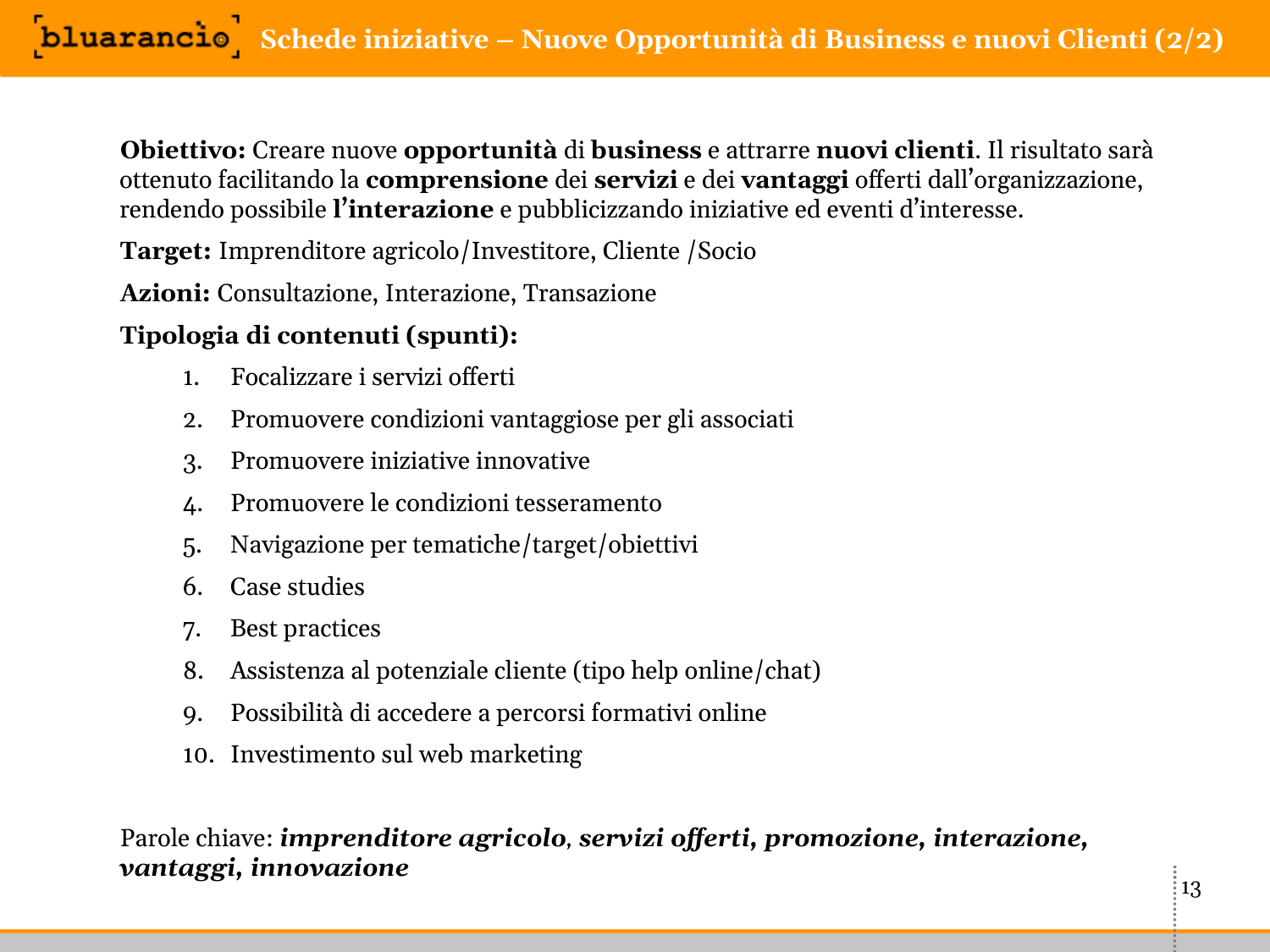

# Schede iniziative – Nuove Opportunità di Business e nuovi Clienti (2/2)
Obiettivo: Creare nuove opportunità di business e attrarre nuovi clienti. Il risultato sarà ottenuto facilitando la comprensione dei servizi e dei vantaggi offerti dall’organizzazione, rendendo possibile l’interazione e pubblicizzando iniziative ed eventi d’interesse.
Target: Imprenditore agricolo/Investitore, Cliente /Socio
Azioni: Consultazione, Interazione, Transazione
Tipologia di contenuti (spunti):
Focalizzare i servizi offerti
Promuovere condizioni vantaggiose per gli associati
Promuovere iniziative innovative
Promuovere le condizioni tesseramento
Navigazione per tematiche/target/obiettivi
Case studies
Best practices
Assistenza al potenziale cliente (tipo help online/chat)
Possibilità di accedere a percorsi formativi online
Investimento sul web marketing

Parole chiave: imprenditore agricolo, servizi offerti, promozione, interazione, vantaggi, innovazione